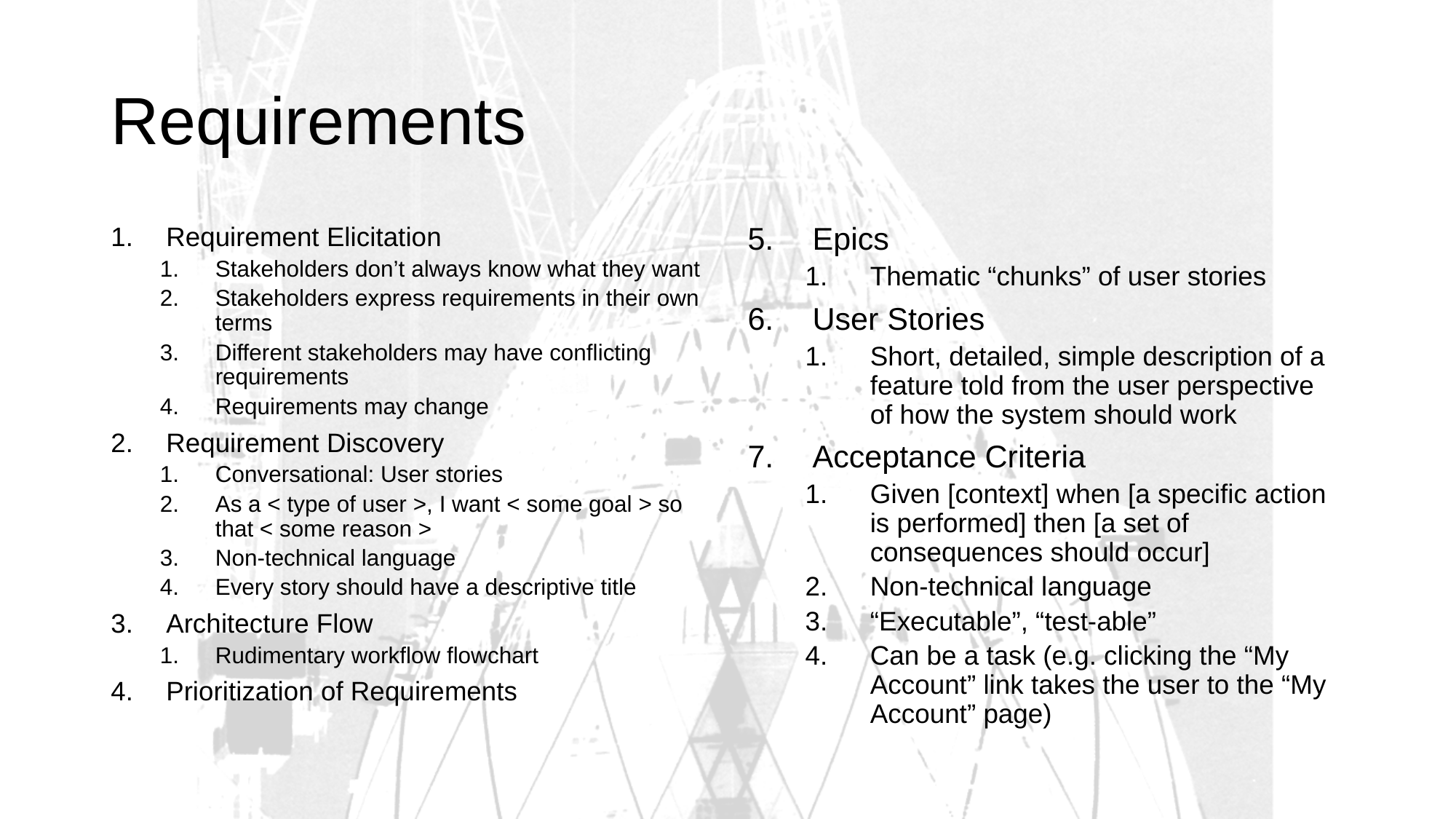

# Requirements
Requirement Elicitation
Stakeholders don’t always know what they want
Stakeholders express requirements in their own terms
Different stakeholders may have conflicting requirements
Requirements may change
Requirement Discovery
Conversational: User stories
As a < type of user >, I want < some goal > so that < some reason >
Non-technical language
Every story should have a descriptive title
Architecture Flow
Rudimentary workflow flowchart
Prioritization of Requirements

Epics
Thematic “chunks” of user stories
User Stories
Short, detailed, simple description of a feature told from the user perspective of how the system should work
Acceptance Criteria
Given [context] when [a specific action is performed] then [a set of consequences should occur]
Non-technical language
“Executable”, “test-able”
Can be a task (e.g. clicking the “My Account” link takes the user to the “My Account” page)